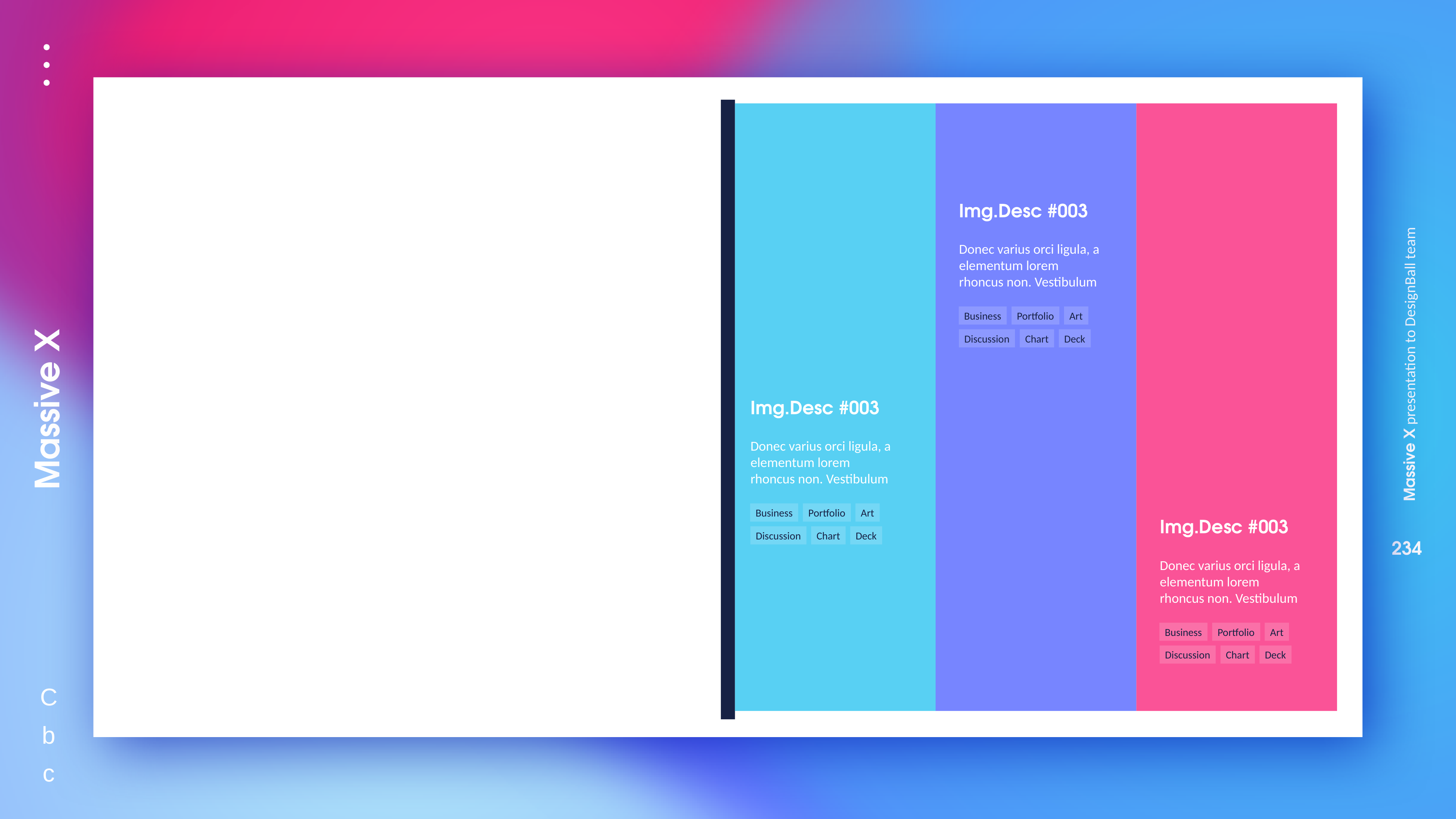

Img.Desc #003
Donec varius orci ligula, a elementum lorem rhoncus non. Vestibulum
Business
Portfolio
Art
Deck
Discussion
Chart
Img.Desc #003
Donec varius orci ligula, a elementum lorem rhoncus non. Vestibulum
Business
Portfolio
Art
Deck
Discussion
Chart

Img.Desc #003
Donec varius orci ligula, a elementum lorem rhoncus non. Vestibulum
Business
Portfolio
Art
Deck
Discussion
Chart